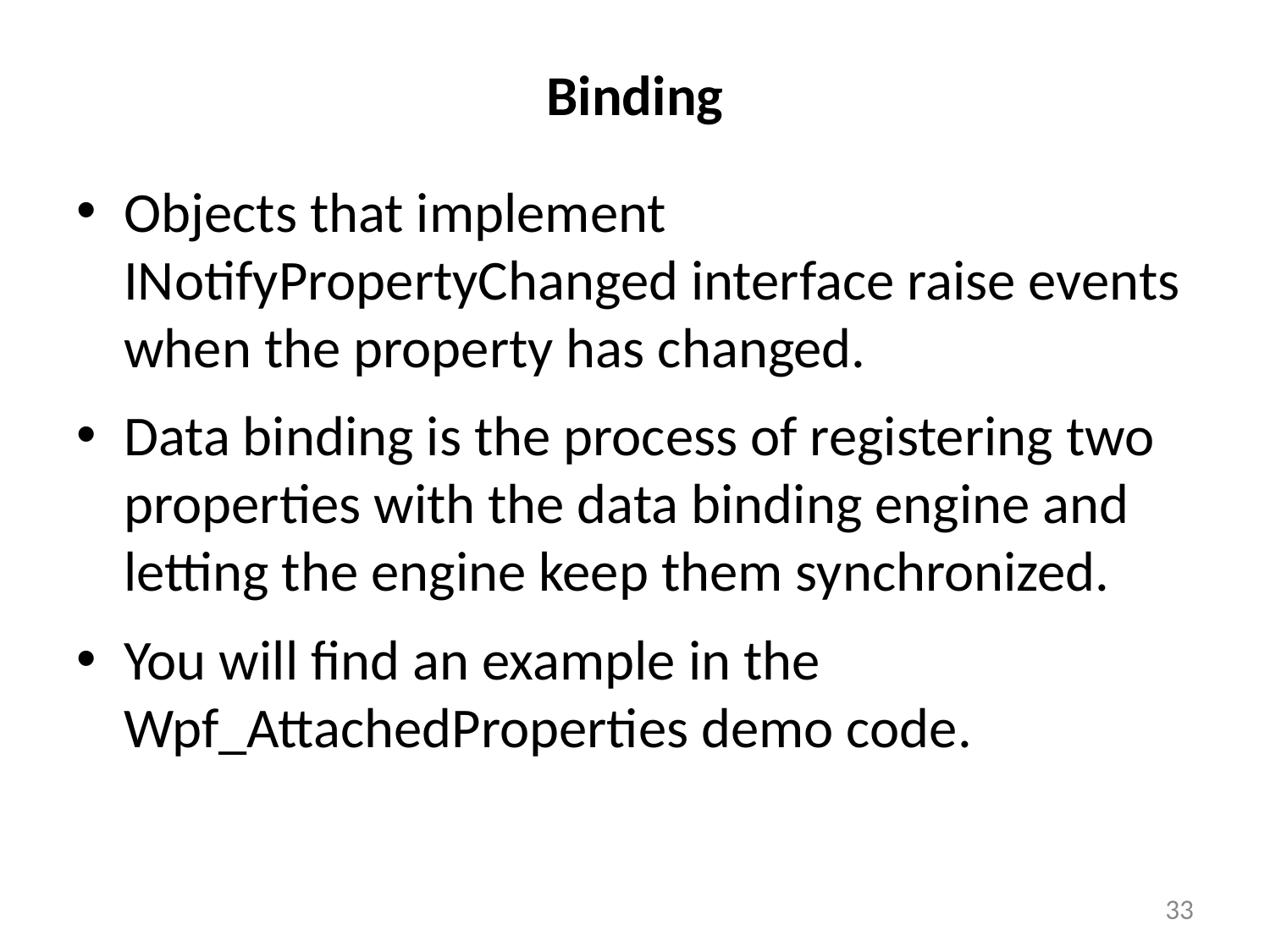

# Binding
Objects that implement INotifyPropertyChanged interface raise events when the property has changed.
Data binding is the process of registering two properties with the data binding engine and letting the engine keep them synchronized.
You will find an example in the Wpf_AttachedProperties demo code.
33